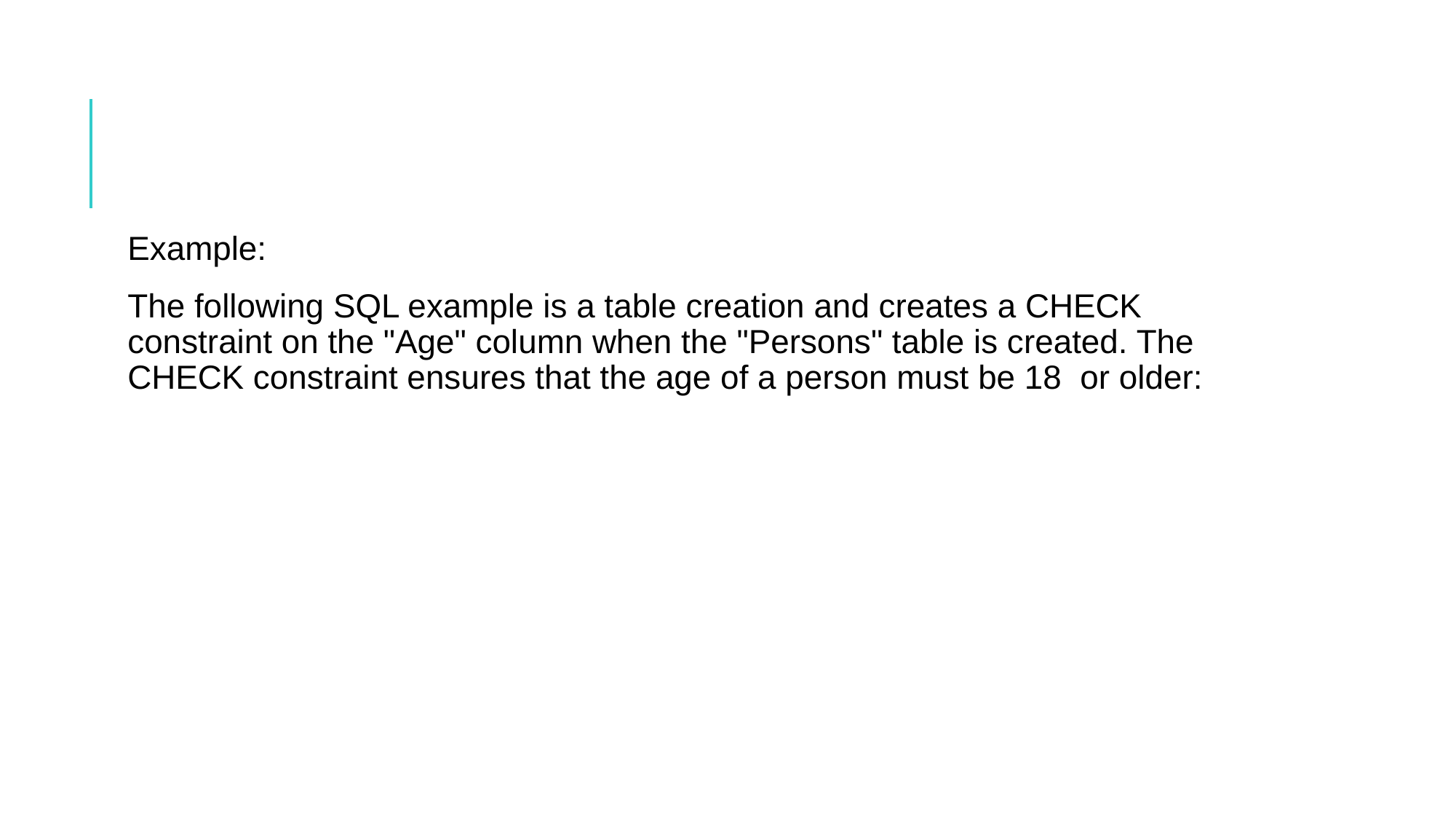

#
Example:
The following SQL example is a table creation and creates a CHECK constraint on the "Age" column when the "Persons" table is created. The CHECK constraint ensures that the age of a person must be 18  or older: